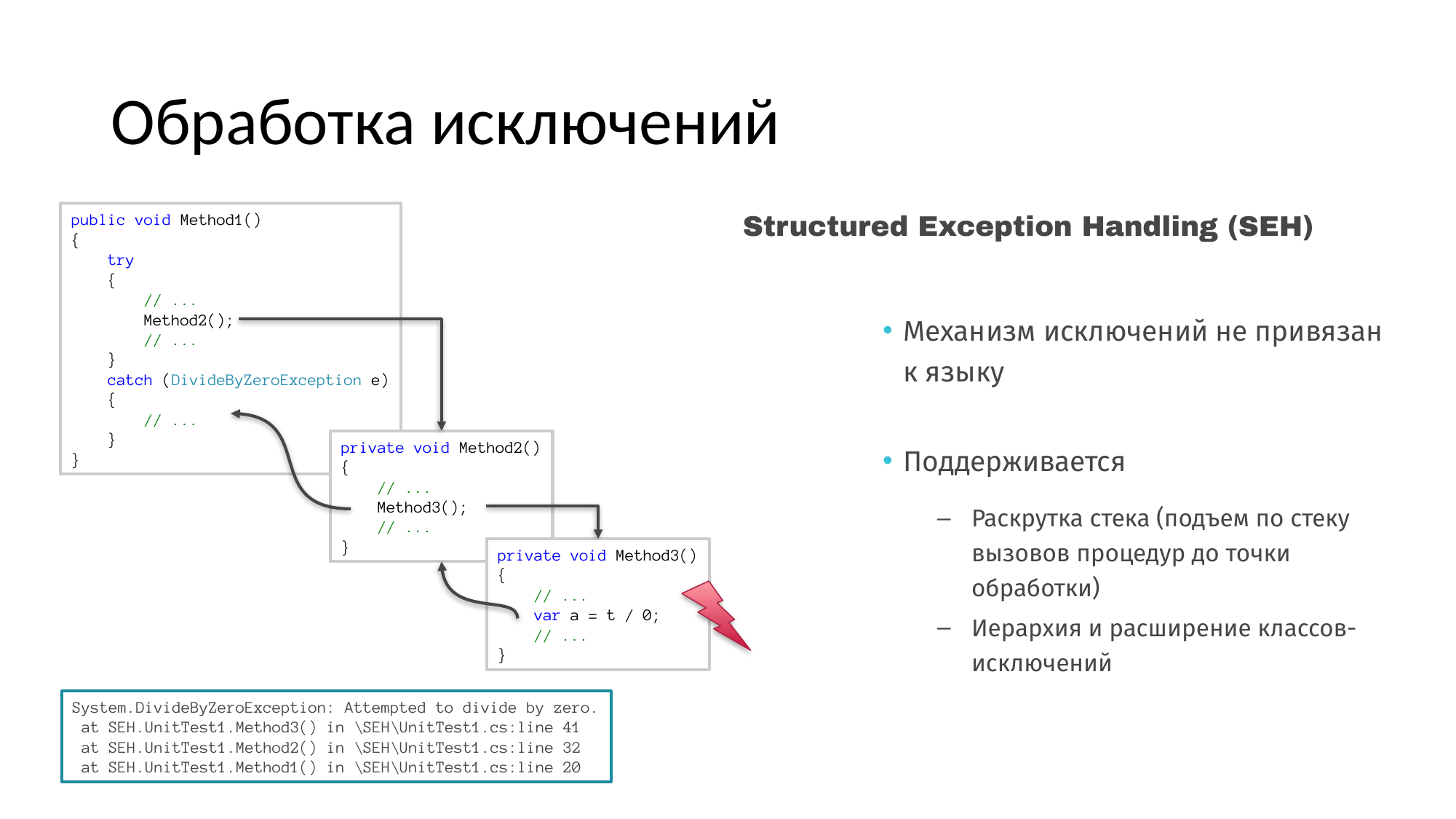

# Обработка исключений
public void Method1()
{
    try
    {
        // ...
        Method2();
        // ...
    }
    catch (DivideByZeroException e)
    {
        // ...
    }
}
Structured Exception Handling (SEH)
Механизм исключений не привязан к языку
Поддерживается
Раскрутка стека (подъем по стеку вызовов процедур до точки обработки)
Иерархия и расширение классов-исключений

private void Method2()
{
    // ...
    Method3();
    // ...
}
private void Method3()
{
    // ...
    var a = t / 0;
    // ...
}

System.DivideByZeroException: Attempted to divide by zero.
 at SEH.UnitTest1.Method3() in \SEH\UnitTest1.cs:line 41
 at SEH.UnitTest1.Method2() in \SEH\UnitTest1.cs:line 32
 at SEH.UnitTest1.Method1() in \SEH\UnitTest1.cs:line 20